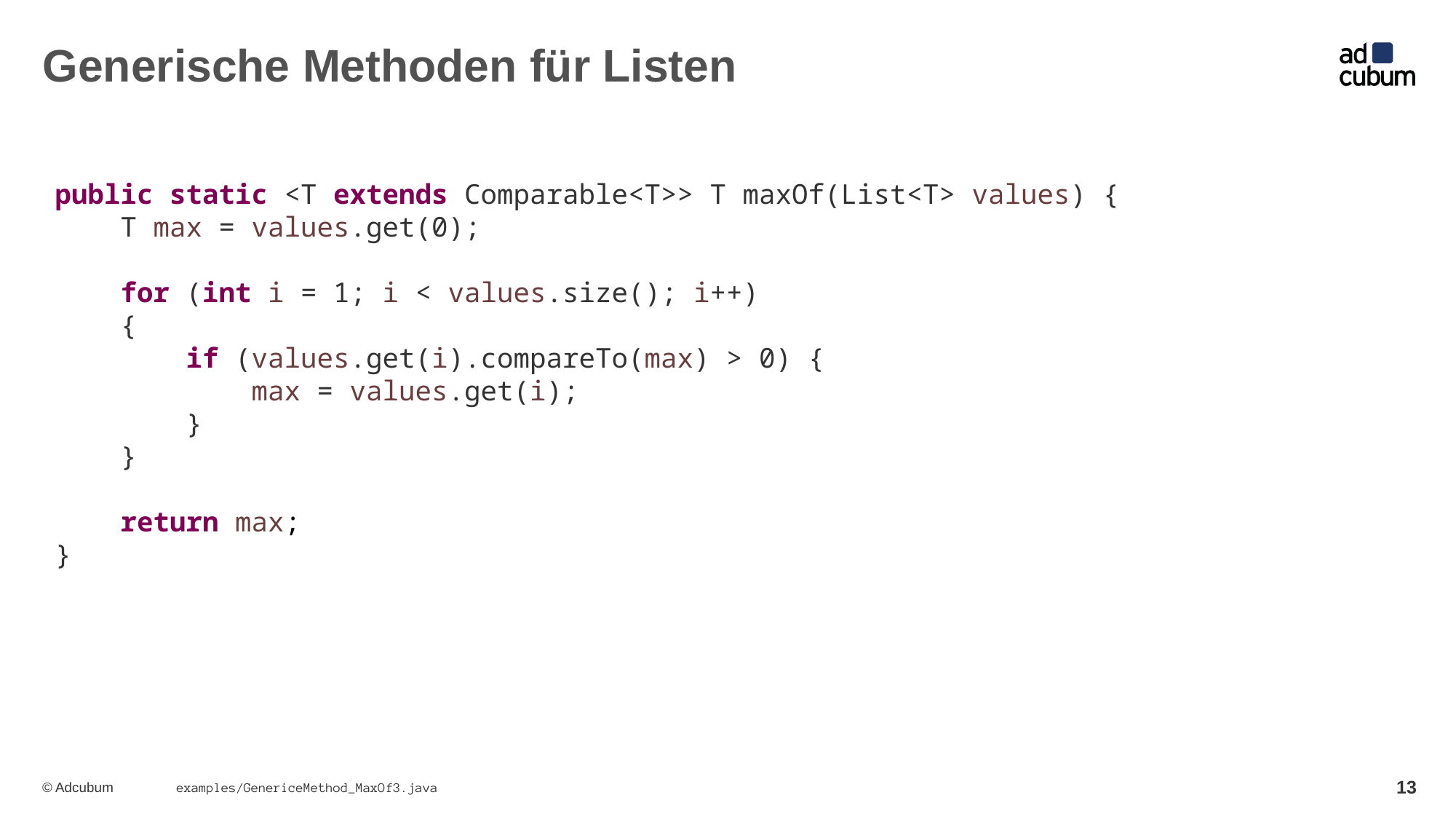

# Generische Methoden für Listen
public static <T extends Comparable<T>> T maxOf(List<T> values) {
    T max = values.get(0);

    for (int i = 1; i < values.size(); i++)
    {
        if (values.get(i).compareTo(max) > 0) {
            max = values.get(i);
        }
    }

    return max;
}

13
examples/GenericeMethod_MaxOf3.java